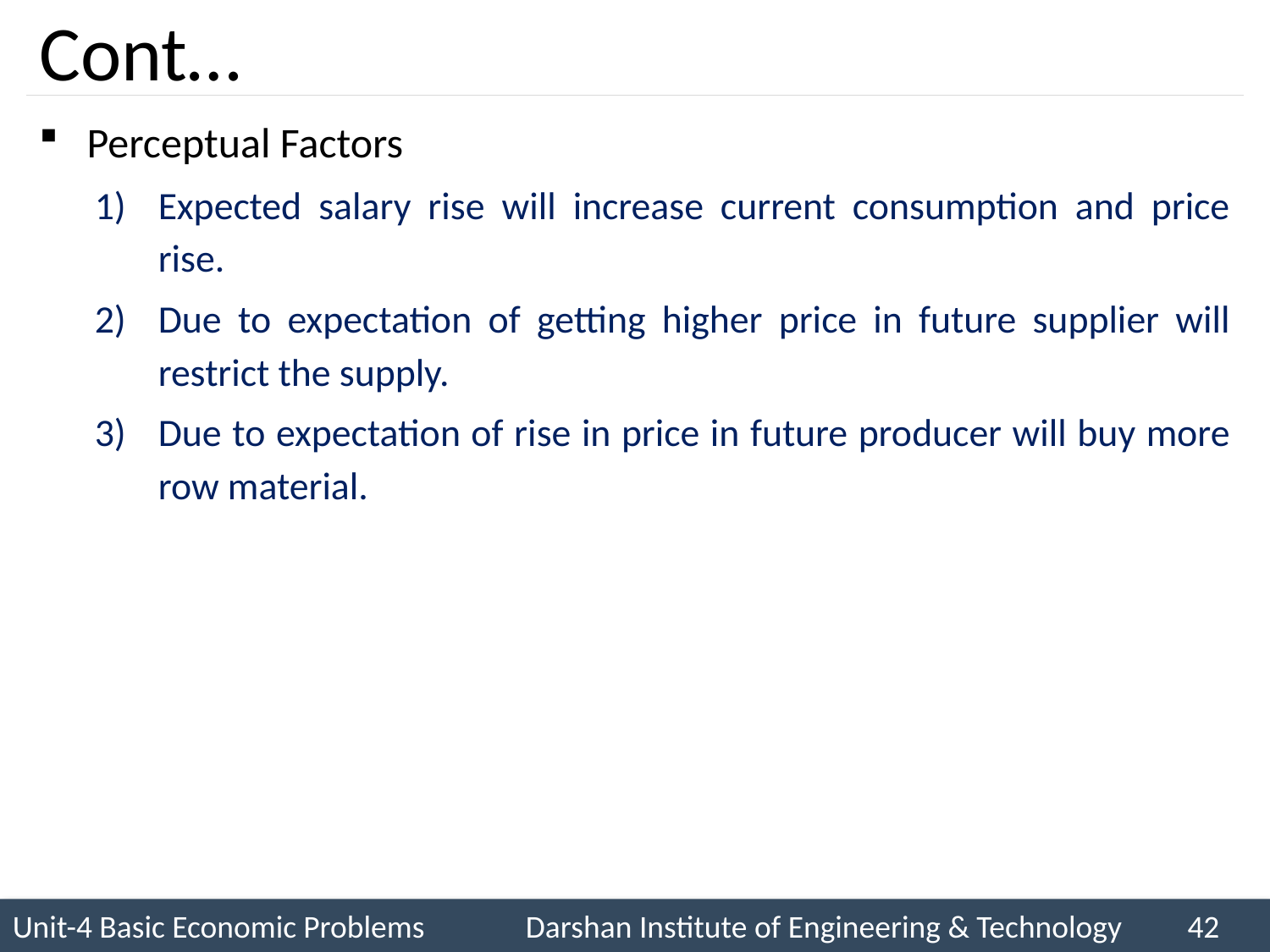

# Cont…
Perceptual Factors
Expected salary rise will increase current consumption and price rise.
Due to expectation of getting higher price in future supplier will restrict the supply.
Due to expectation of rise in price in future producer will buy more row material.